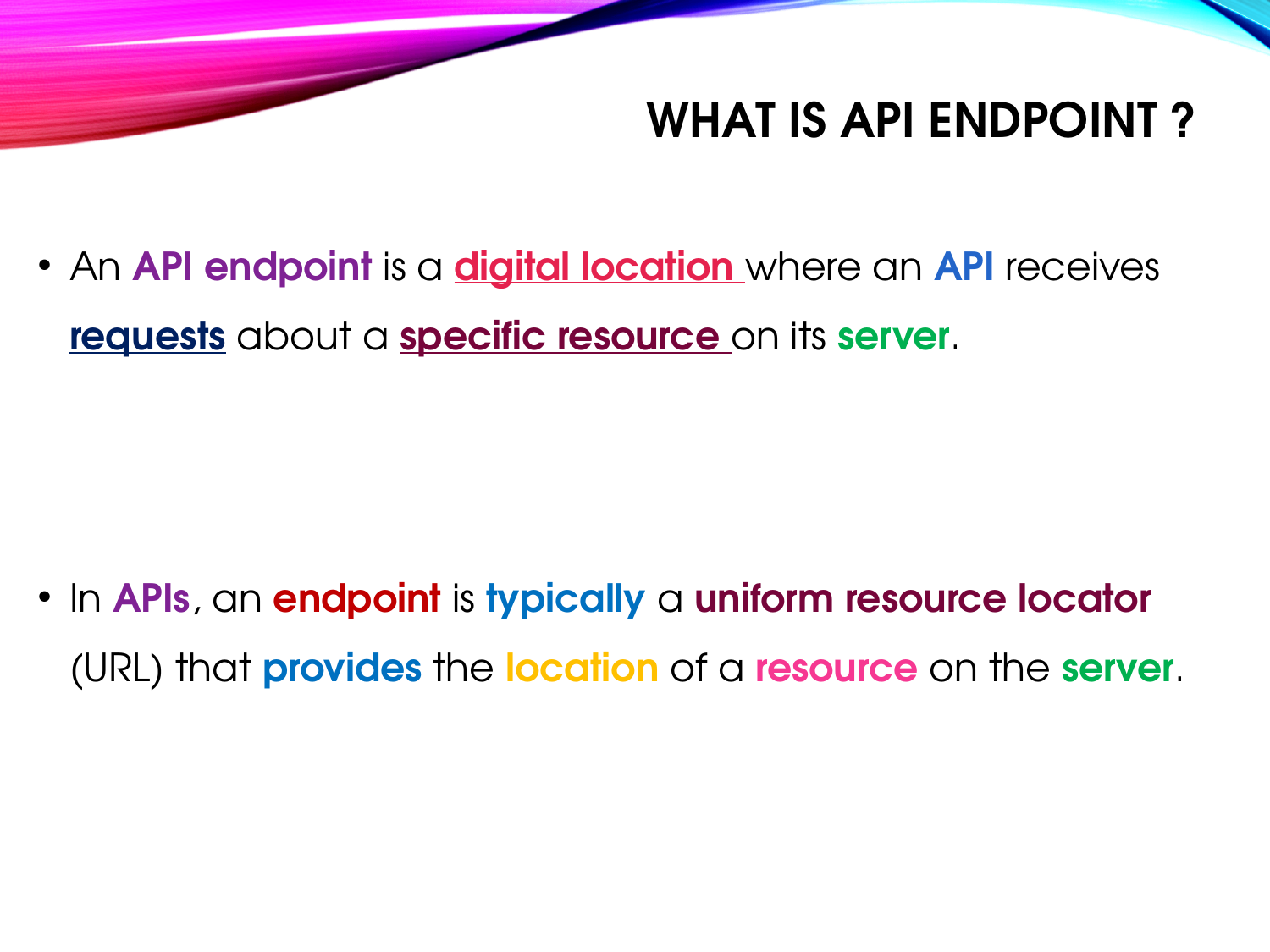

# What is api endpoint ?
An API endpoint is a digital location where an API receives requests about a specific resource on its server.

In APIs, an endpoint is typically a uniform resource locator (URL) that provides the location of a resource on the server.